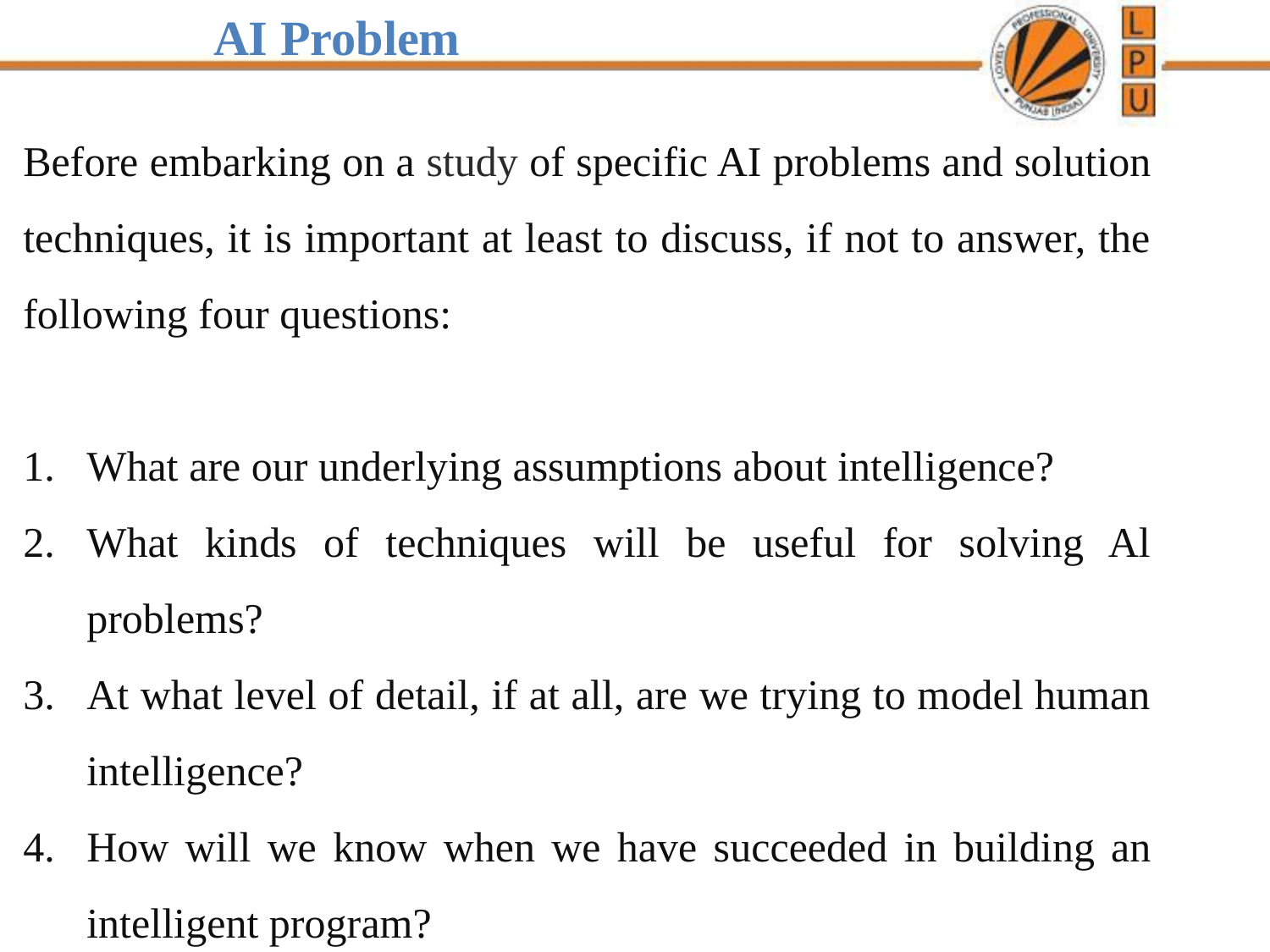

AI Problem
Before embarking on a study of specific AI problems and solution techniques, it is important at least to discuss, if not to answer, the following four questions:

What are our underlying assumptions about intelligence?
What kinds of techniques will be useful for solving Al problems?
At what level of detail, if at all, are we trying to model human intelligence?
How will we know when we have succeeded in building an intelligent program?